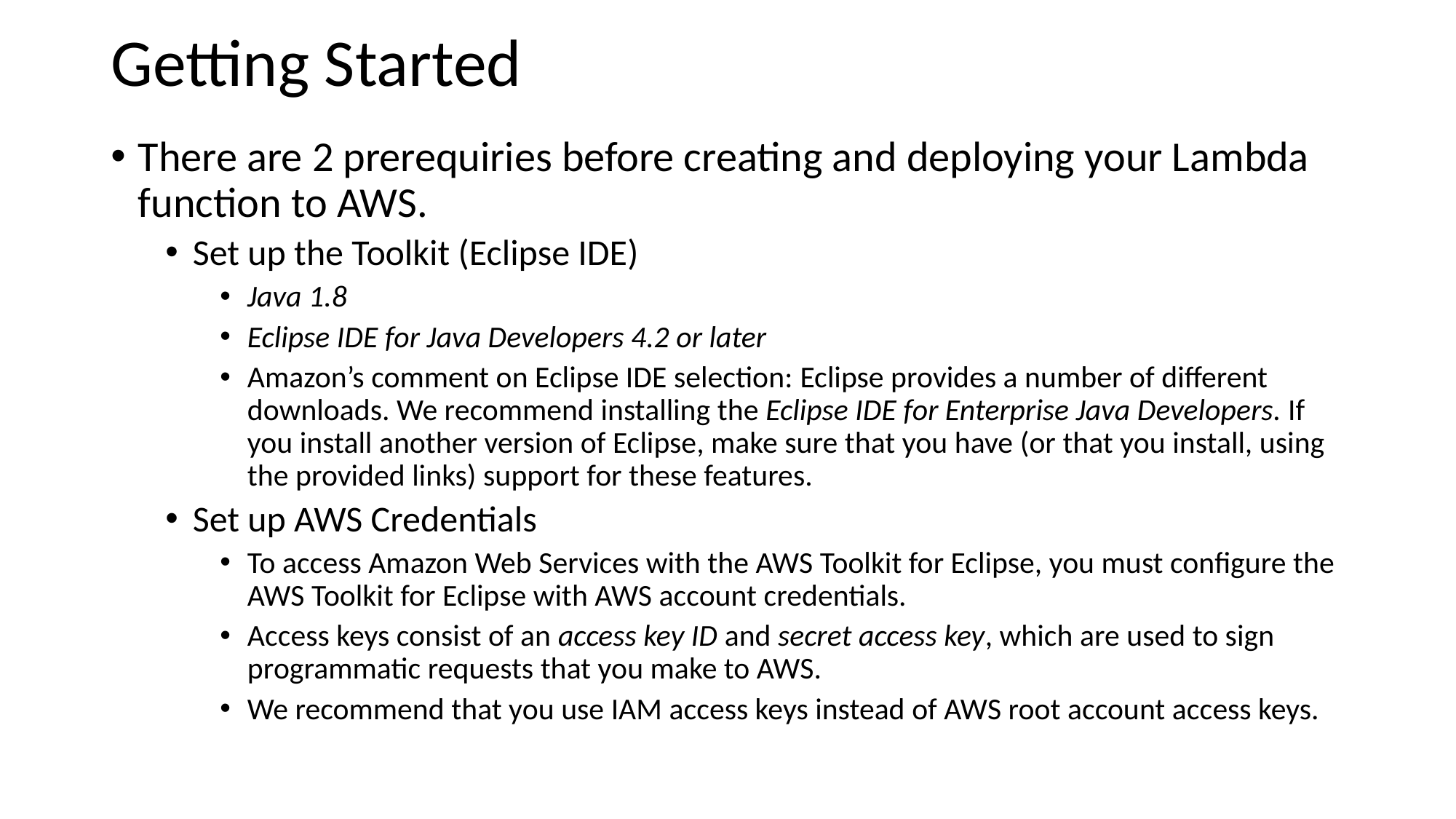

# Getting Started
There are 2 prerequiries before creating and deploying your Lambda function to AWS.
Set up the Toolkit (Eclipse IDE)
Java 1.8
Eclipse IDE for Java Developers 4.2 or later
Amazon’s comment on Eclipse IDE selection: Eclipse provides a number of different downloads. We recommend installing the Eclipse IDE for Enterprise Java Developers. If you install another version of Eclipse, make sure that you have (or that you install, using the provided links) support for these features.
Set up AWS Credentials
To access Amazon Web Services with the AWS Toolkit for Eclipse, you must configure the AWS Toolkit for Eclipse with AWS account credentials.
Access keys consist of an access key ID and secret access key, which are used to sign programmatic requests that you make to AWS.
We recommend that you use IAM access keys instead of AWS root account access keys.